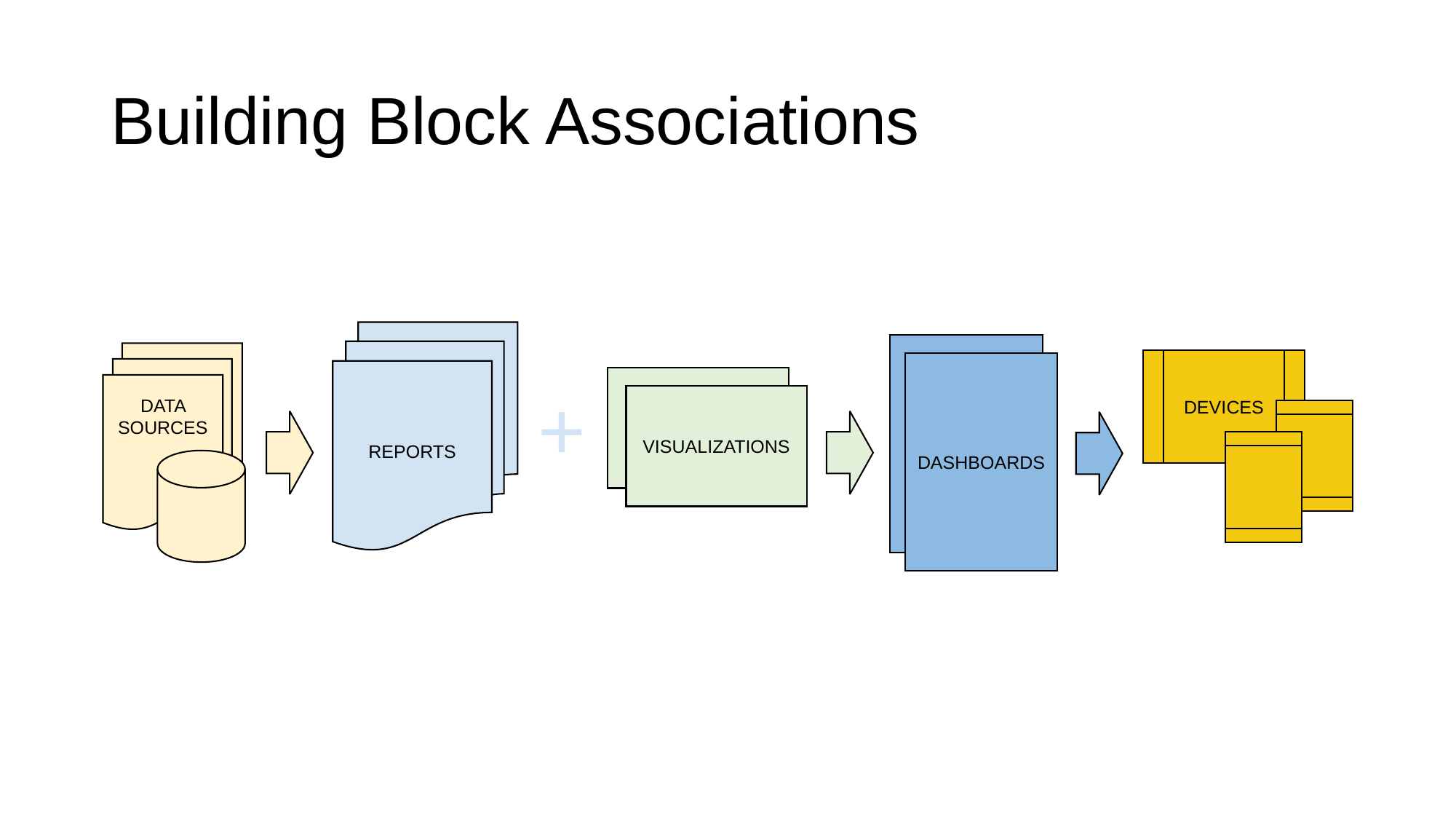

# Building Block Associations
REPORTS

DASHBOARDS
DATA SOURCES

DEVICES

VISUALIZATIONS
+